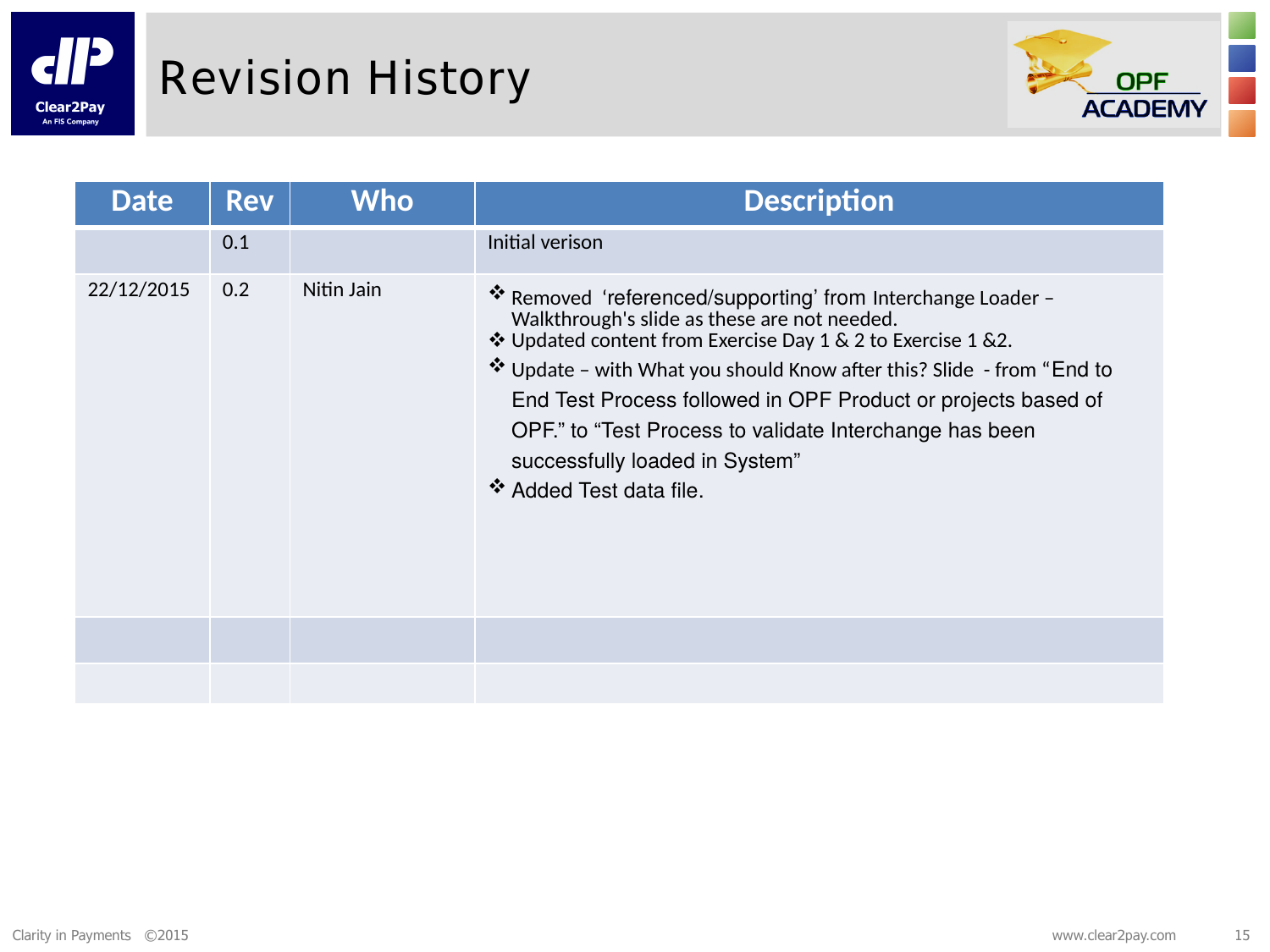

# Revision History
| Date | Rev | Who | Description |
| --- | --- | --- | --- |
|  | 0.1 |  | Initial verison |
| 22/12/2015 | 0.2 | Nitin Jain | Removed ‘referenced/supporting’ from Interchange Loader – Walkthrough's slide as these are not needed. Updated content from Exercise Day 1 & 2 to Exercise 1 &2. Update – with What you should Know after this? Slide - from “End to End Test Process followed in OPF Product or projects based of OPF.” to “Test Process to validate Interchange has been successfully loaded in System” Added Test data file. |
|  |  |  |  |
|  |  |  |  |